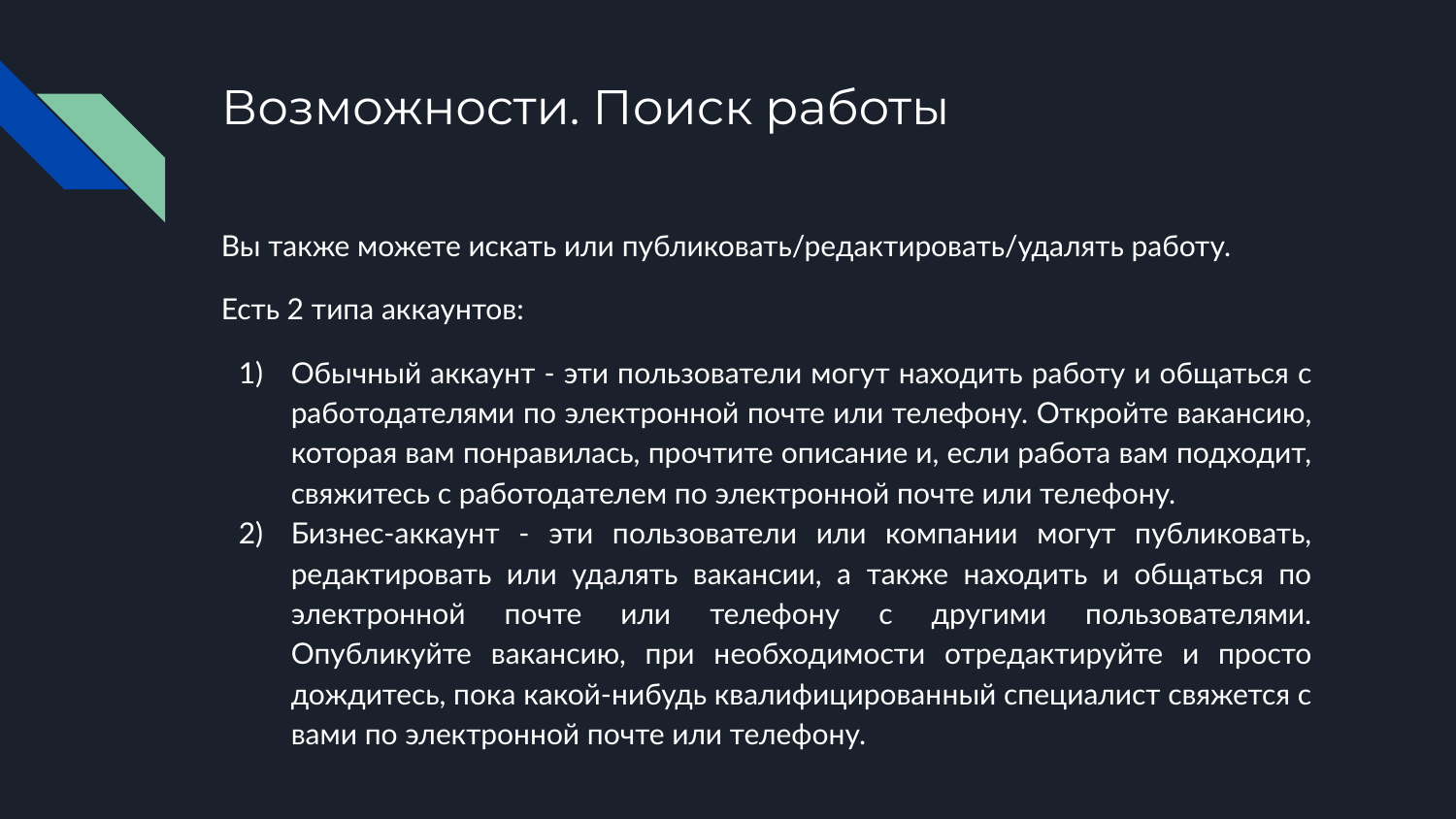

# Возможности. Поиск работы
Вы также можете искать или публиковать/редактировать/удалять работу.
Есть 2 типа аккаунтов:
Обычный аккаунт - эти пользователи могут находить работу и общаться с работодателями по электронной почте или телефону. Откройте вакансию, которая вам понравилась, прочтите описание и, если работа вам подходит, свяжитесь с работодателем по электронной почте или телефону.
Бизнес-аккаунт - эти пользователи или компании могут публиковать, редактировать или удалять вакансии, а также находить и общаться по электронной почте или телефону с другими пользователями. Опубликуйте вакансию, при необходимости отредактируйте и просто дождитесь, пока какой-нибудь квалифицированный специалист свяжется с вами по электронной почте или телефону.